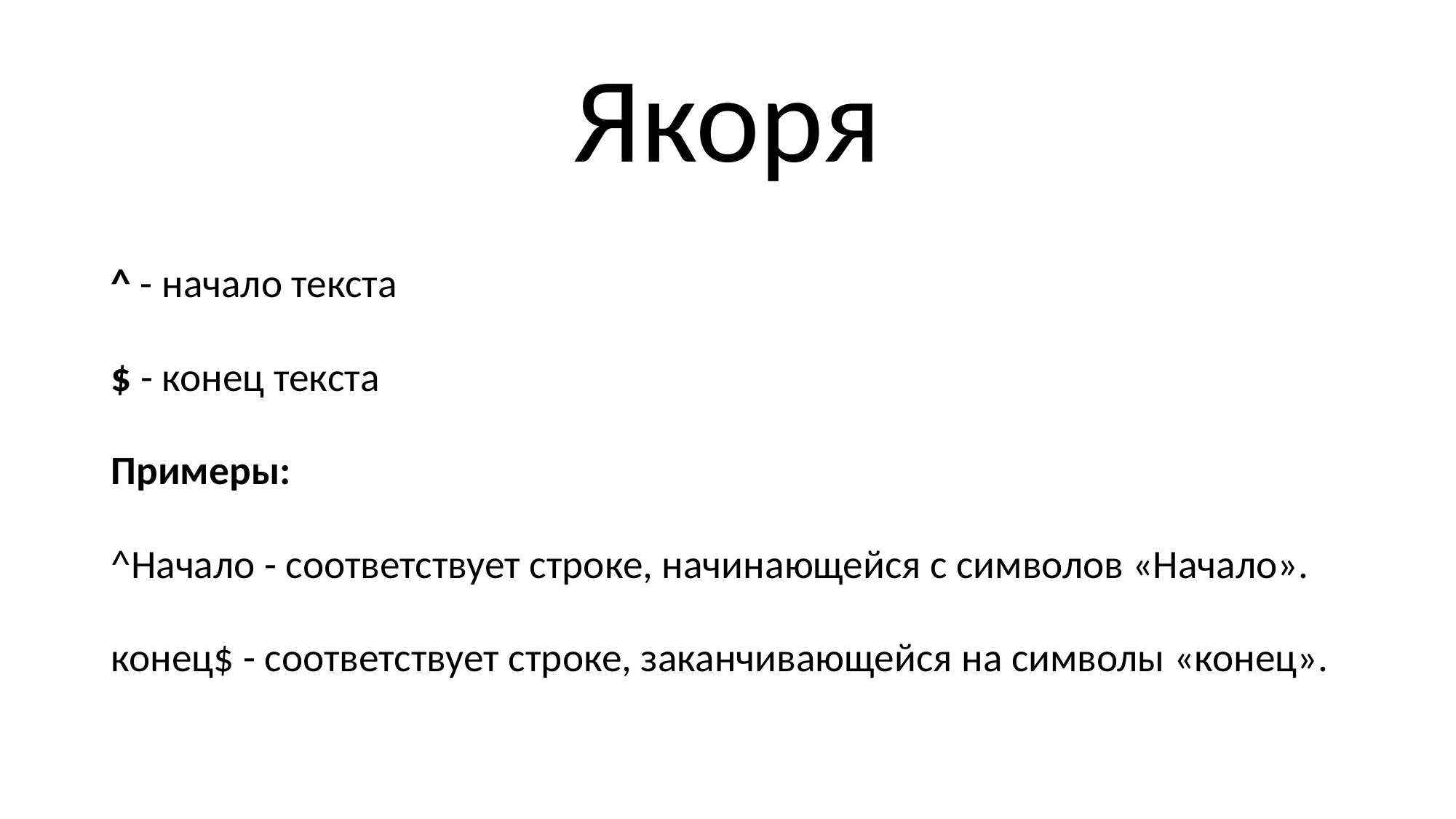

# Якоря
^ - начало текста
$ - конец текста
Примеры:
^Начало - соответствует строке, начинающейся с символов «Начало».
конец$ - соответствует строке, заканчивающейся на символы «конец».